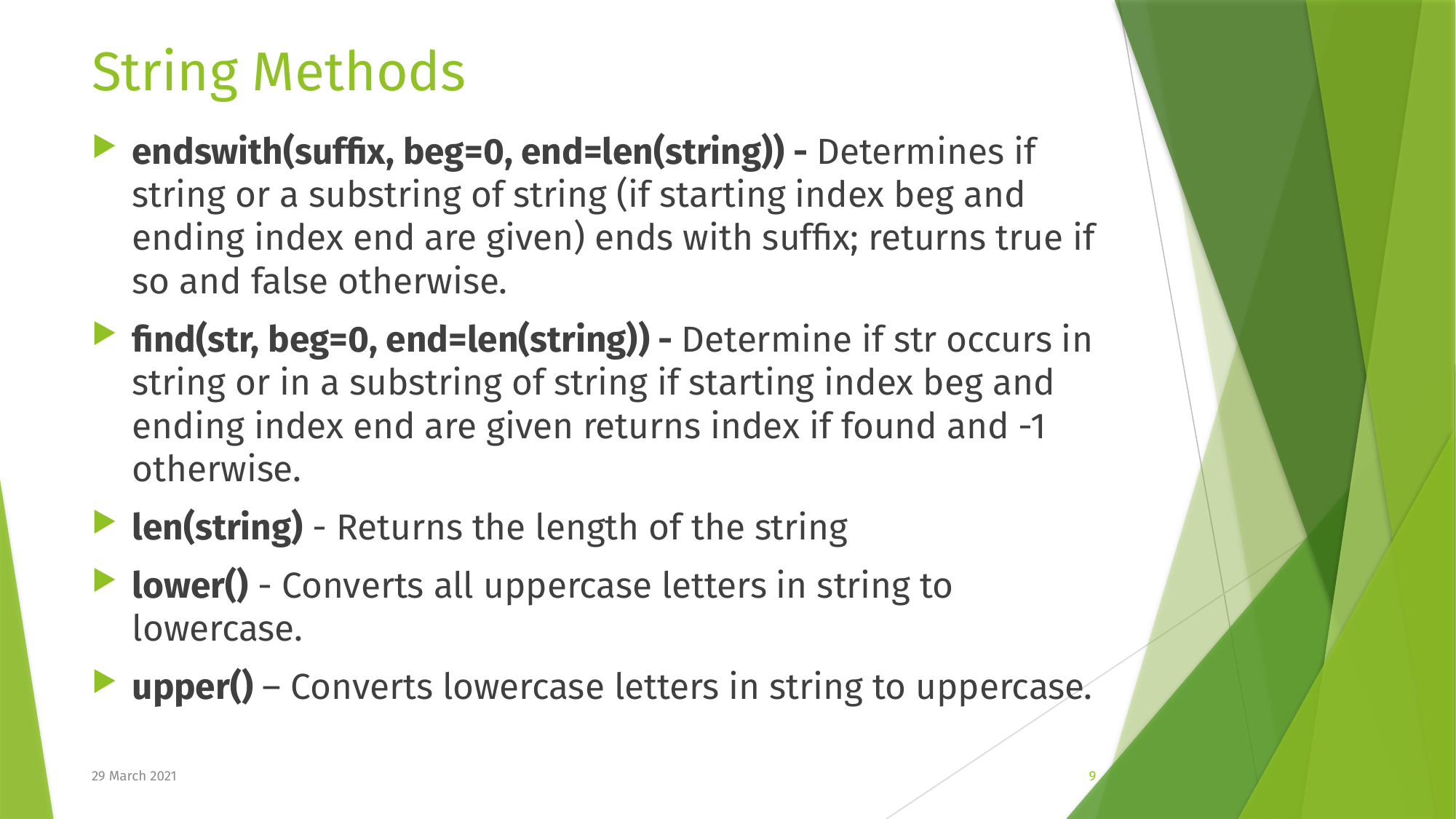

# String Methods
endswith(suffix, beg=0, end=len(string)) - Determines if string or a substring of string (if starting index beg and ending index end are given) ends with suffix; returns true if so and false otherwise.
find(str, beg=0, end=len(string)) - Determine if str occurs in string or in a substring of string if starting index beg and ending index end are given returns index if found and -1 otherwise.
len(string) - Returns the length of the string
lower() - Converts all uppercase letters in string to lowercase.
upper() – Converts lowercase letters in string to uppercase.
29 March 2021
9